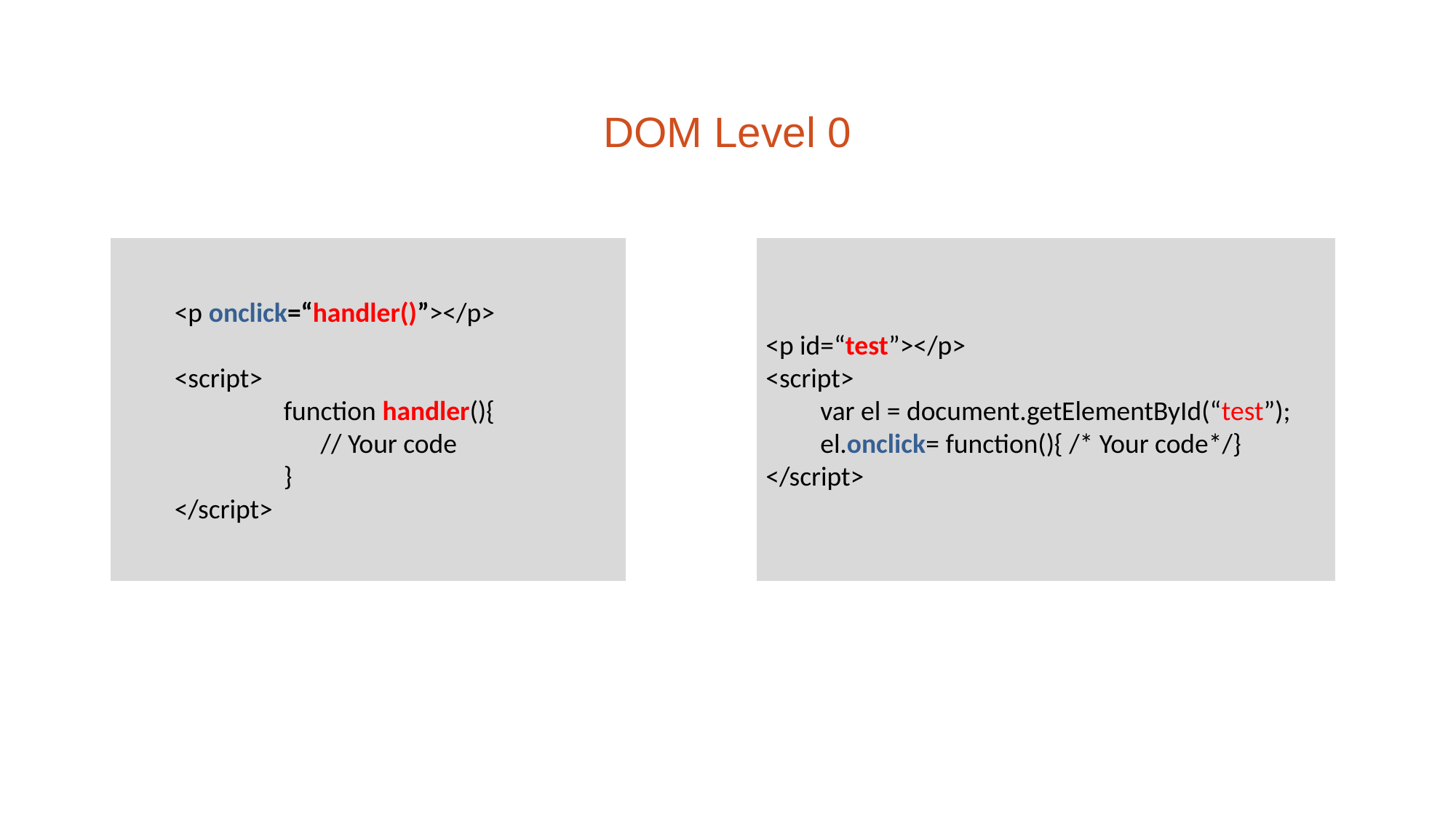

DOM Level 0
<p onclick=“handler()”></p>
<script>
	function handler(){
	      // Your code
	}
</script>
<p id=“test”></p>
<script>
var el = document.getElementById(“test”);
el.onclick= function(){ /* Your code*/}
</script>